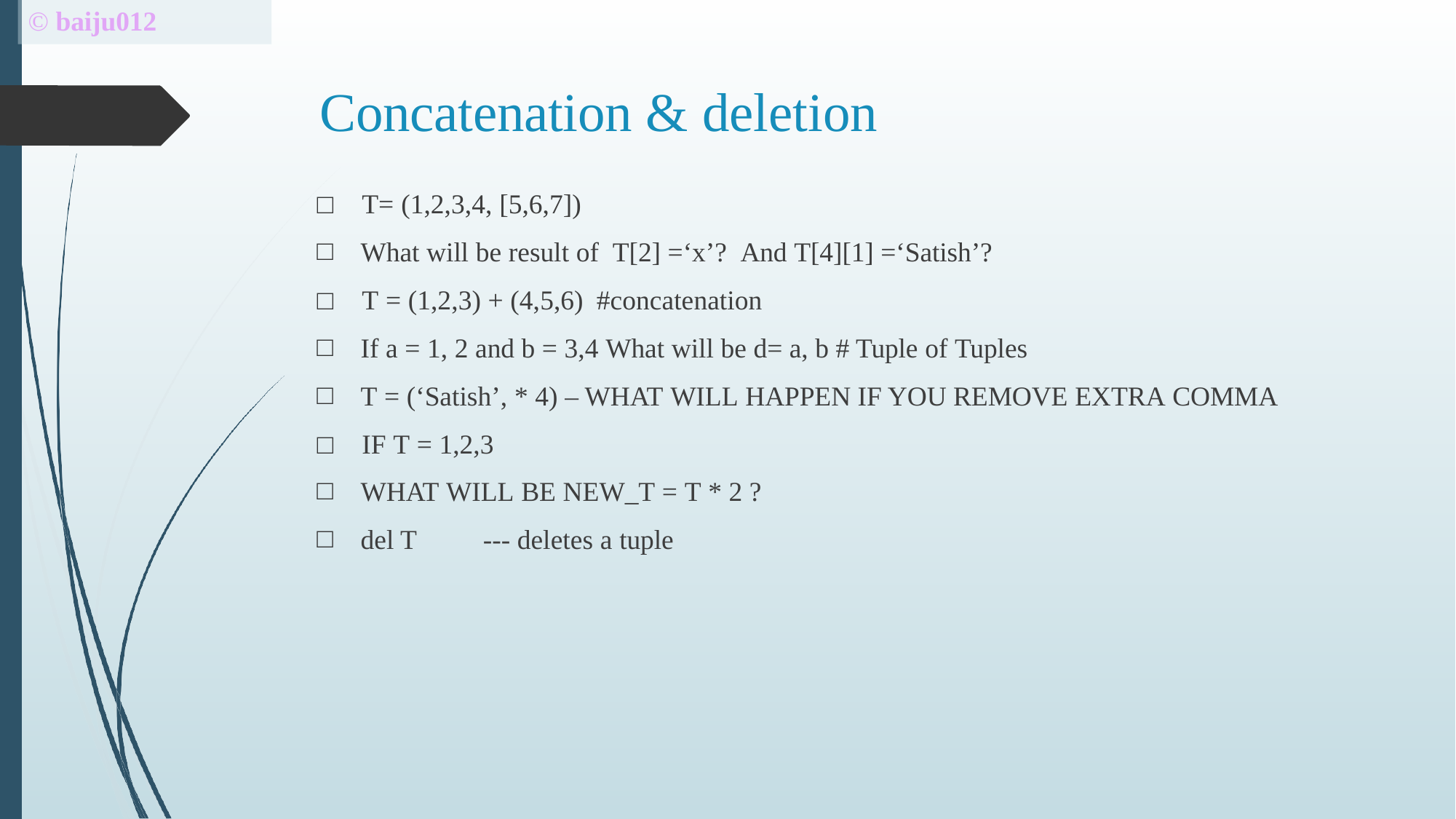

# © baiju012
Concatenation & deletion
□	T= (1,2,3,4, [5,6,7])
What will be result of T[2] =‘x’? And T[4][1] =‘Satish’?
□	T = (1,2,3) + (4,5,6) #concatenation
If a = 1, 2 and b = 3,4 What will be d= a, b # Tuple of Tuples
T = (‘Satish’, * 4) – WHAT WILL HAPPEN IF YOU REMOVE EXTRA COMMA
□	IF T = 1,2,3
WHAT WILL BE NEW_T = T * 2 ?
del T	--- deletes a tuple